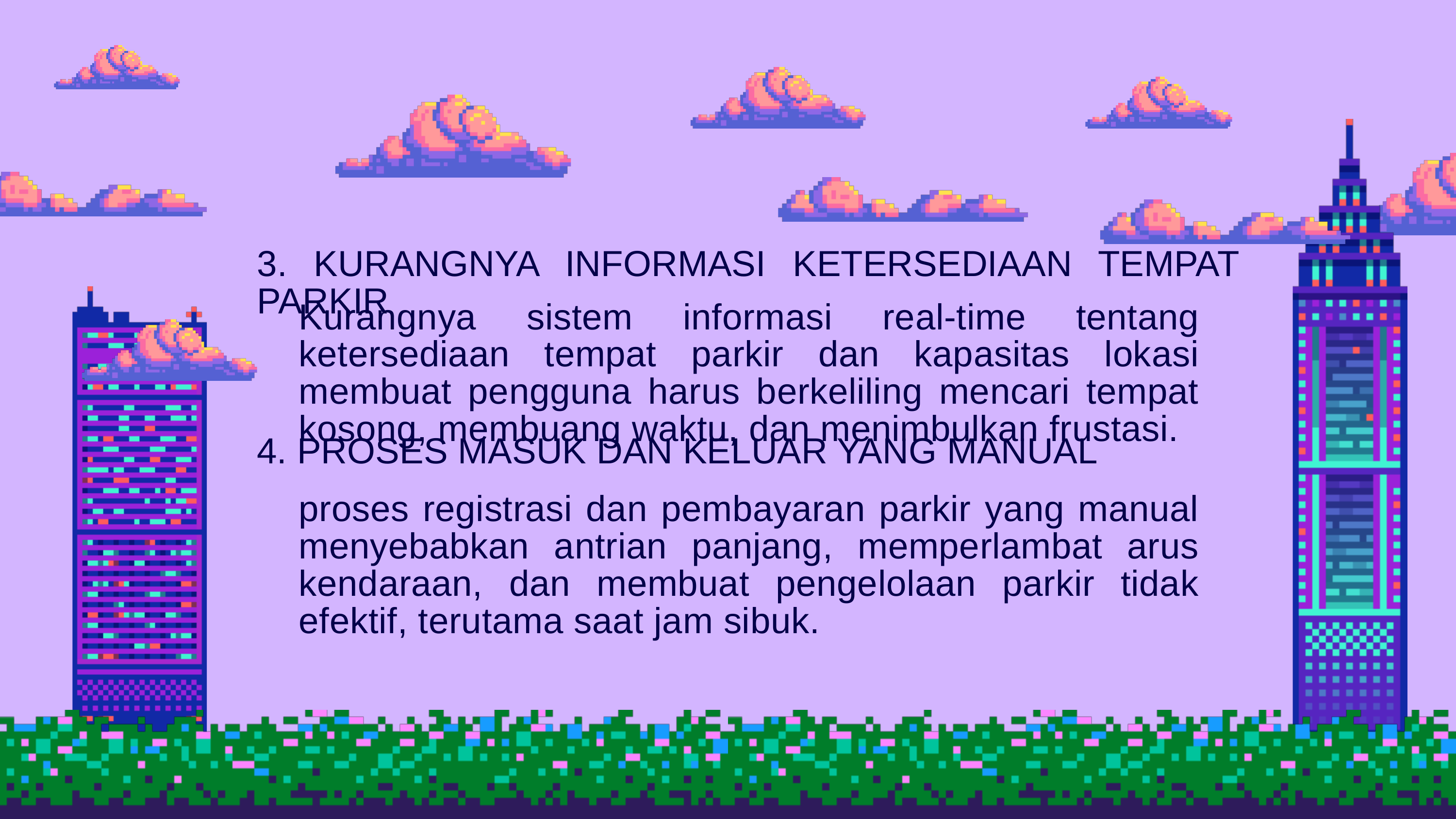

3. KURANGNYA INFORMASI KETERSEDIAAN TEMPAT PARKIR

Kurangnya sistem informasi real-time tentang ketersediaan tempat parkir dan kapasitas lokasi membuat pengguna harus berkeliling mencari tempat kosong, membuang waktu, dan menimbulkan frustasi.

4. PROSES MASUK DAN KELUAR YANG MANUAL
proses registrasi dan pembayaran parkir yang manual menyebabkan antrian panjang, memperlambat arus kendaraan, dan membuat pengelolaan parkir tidak efektif, terutama saat jam sibuk.